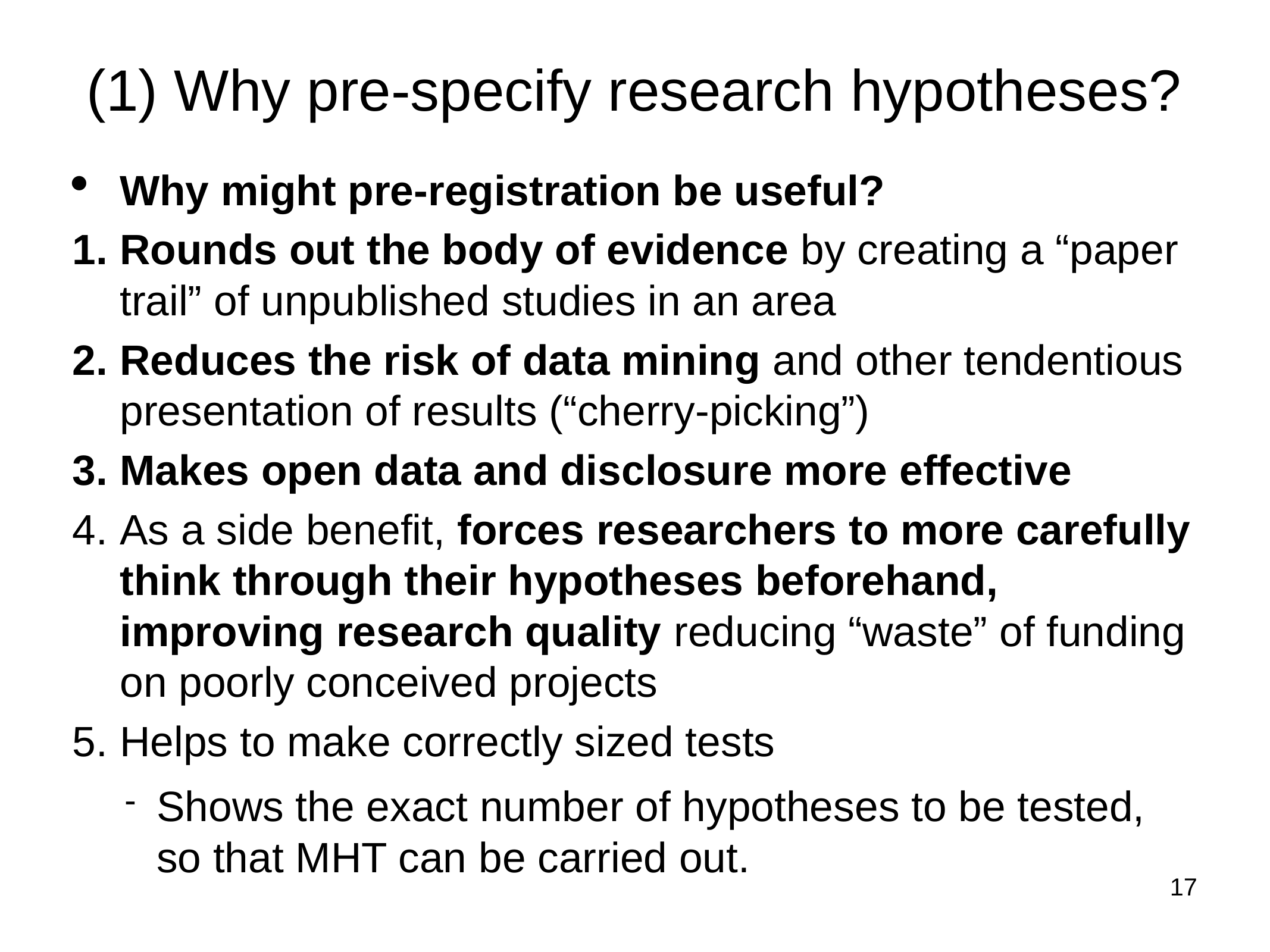

(1) Why pre-specify research hypotheses?
Why might pre-registration be useful?
Rounds out the body of evidence by creating a “paper trail” of unpublished studies in an area
Reduces the risk of data mining and other tendentious presentation of results (“cherry-picking”)
Makes open data and disclosure more effective
As a side benefit, forces researchers to more carefully think through their hypotheses beforehand, improving research quality reducing “waste” of funding on poorly conceived projects
Helps to make correctly sized tests
Shows the exact number of hypotheses to be tested, so that MHT can be carried out.

17